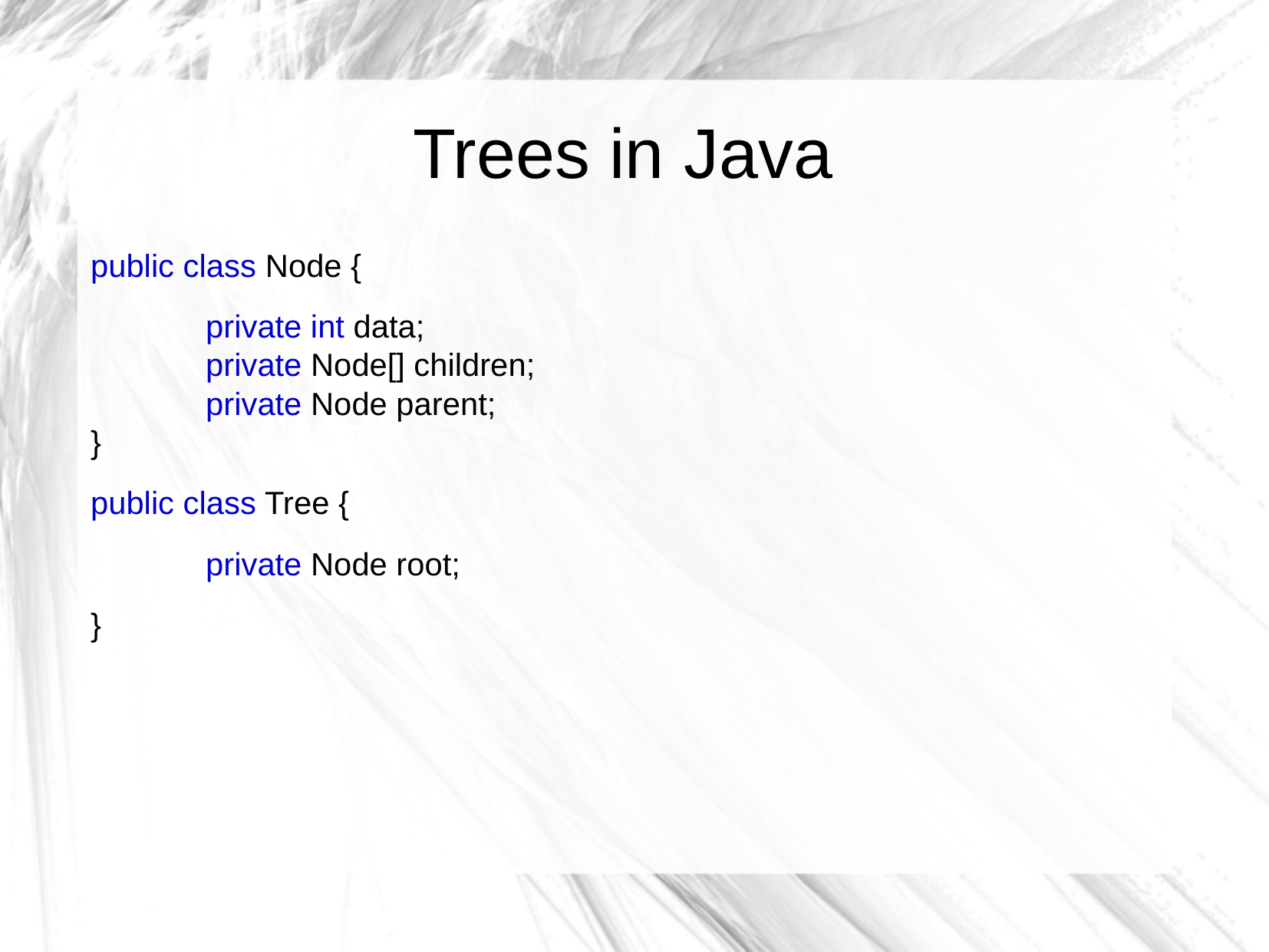

Trees in Java
public class Node {
	private int data;
	private Node[] children;
	private Node parent;
}
public class Tree {
	private Node root;
}